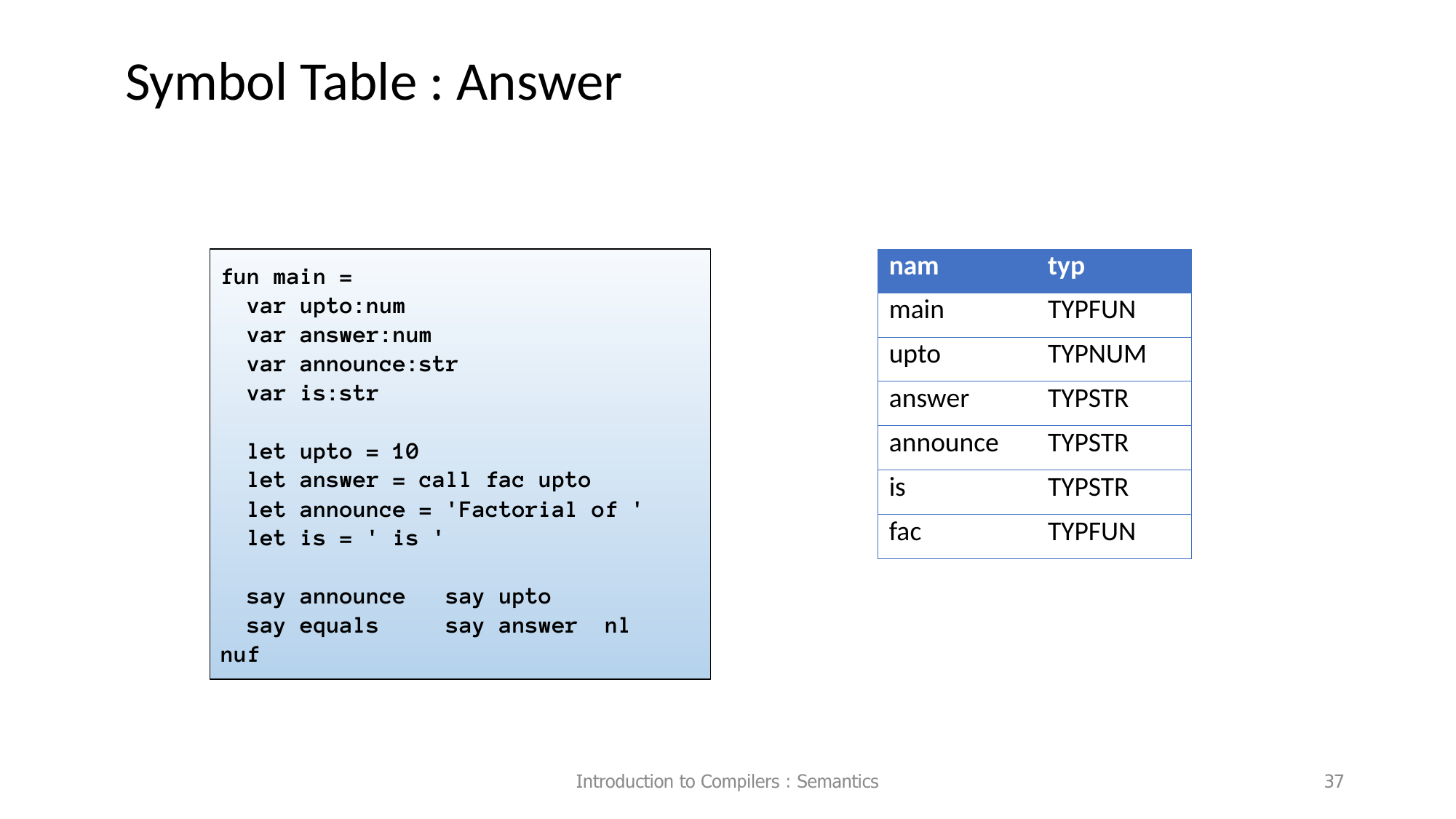

Symbol Table : Answer
fun main =
  var upto:num
  var answer:num
  var announce:str
  var is:str

  let upto = 10
  let answer = call fac upto
  let announce = 'Factorial of '
  let is = ' is '

  say announce   say upto
  say equals     say answer  nl
nuf
| nam | typ |
| --- | --- |
| main | TYPFUN |
| upto | TYPNUM |
| answer | TYPSTR |
| announce | TYPSTR |
| is | TYPSTR |
| fac | TYPFUN |
Introduction to Compilers : Semantics
37